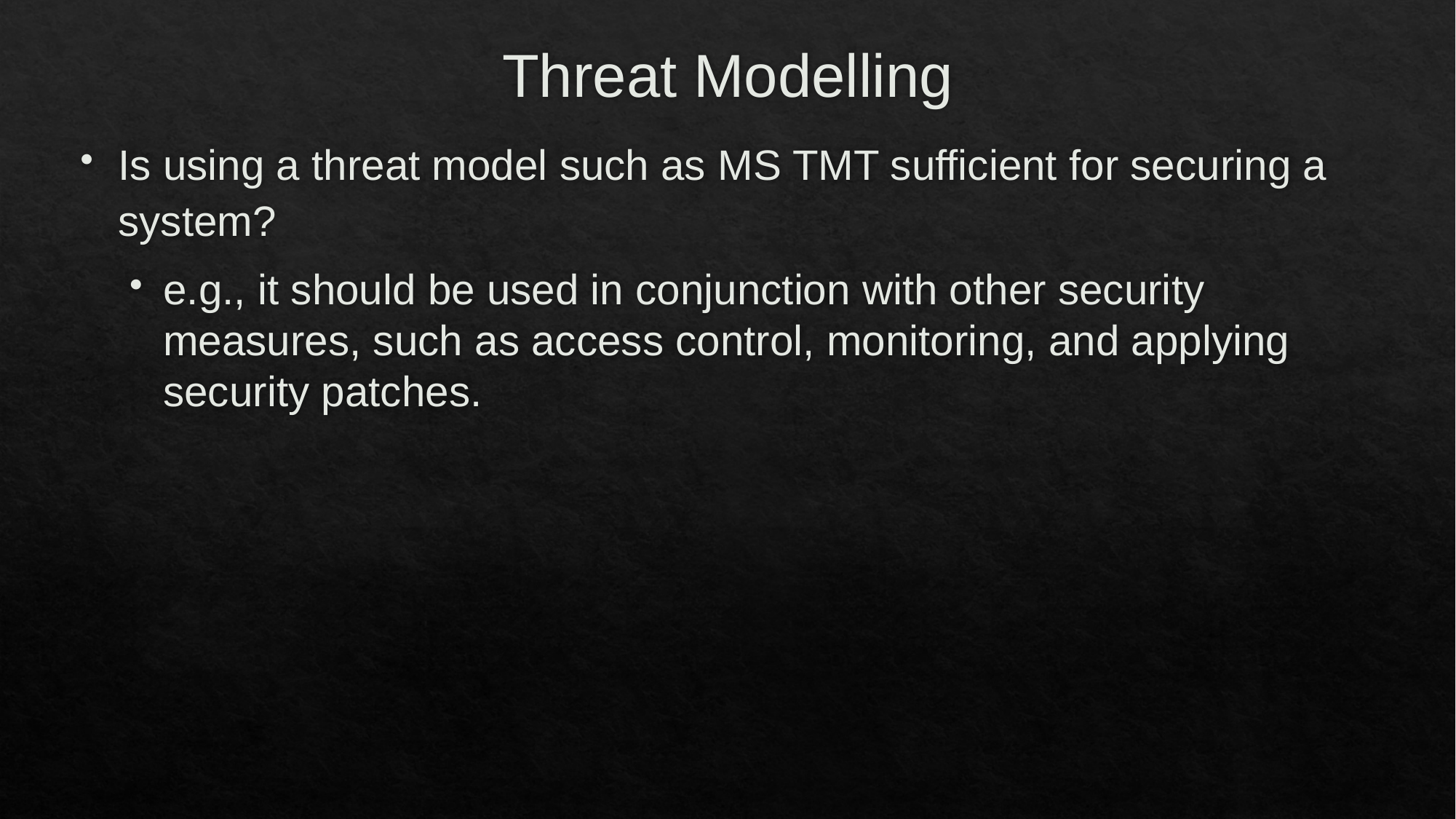

# Threat Modelling
Is using a threat model such as MS TMT sufficient for securing a system?
e.g., it should be used in conjunction with other security measures, such as access control, monitoring, and applying security patches.